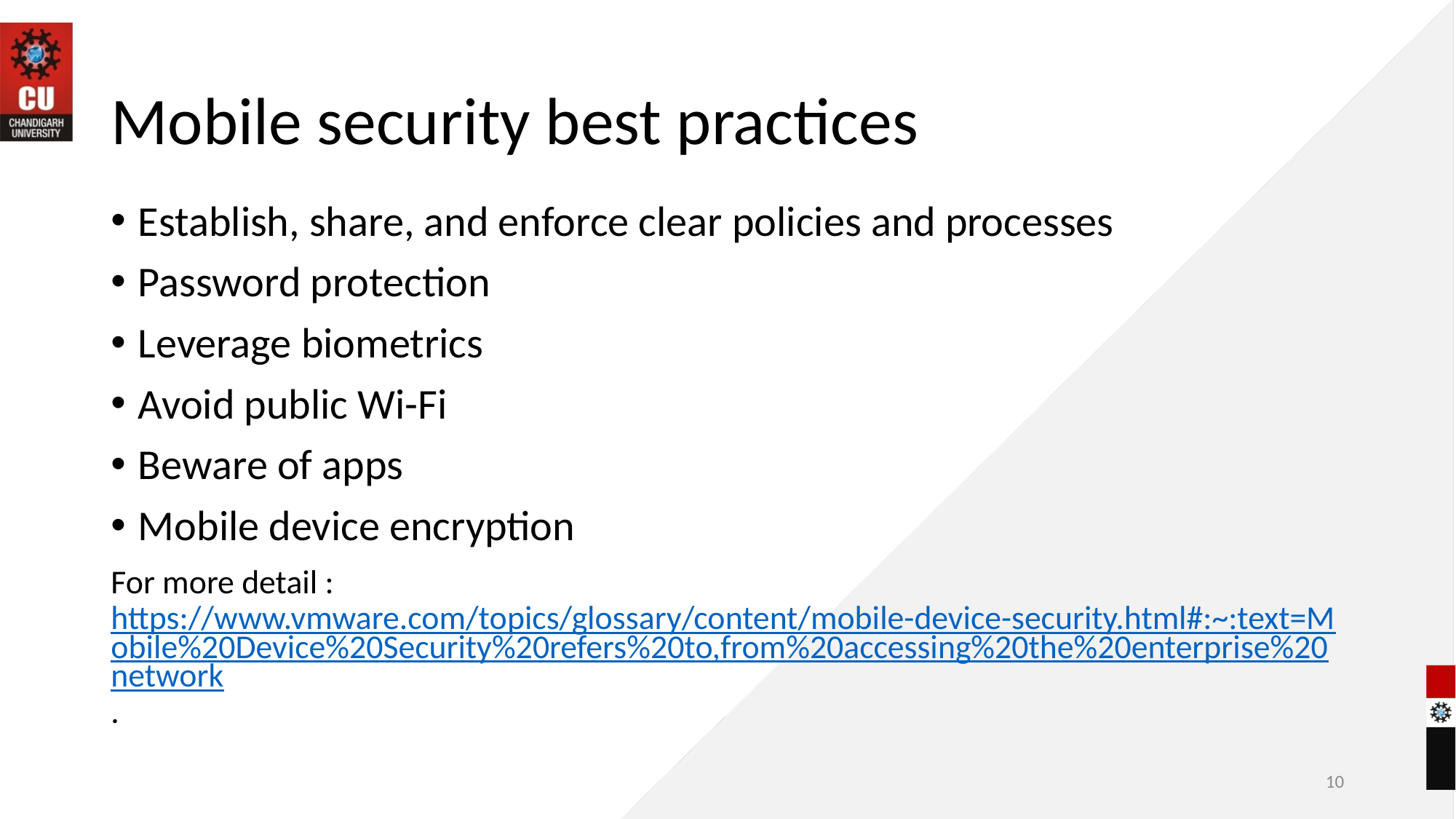

# Mobile security best practices
Establish, share, and enforce clear policies and processes
Password protection
Leverage biometrics
Avoid public Wi-Fi
Beware of apps
Mobile device encryption
For more detail : https://www.vmware.com/topics/glossary/content/mobile-device-security.html#:~:text=Mobile%20Device%20Security%20refers%20to,from%20accessing%20the%20enterprise%20network.

10